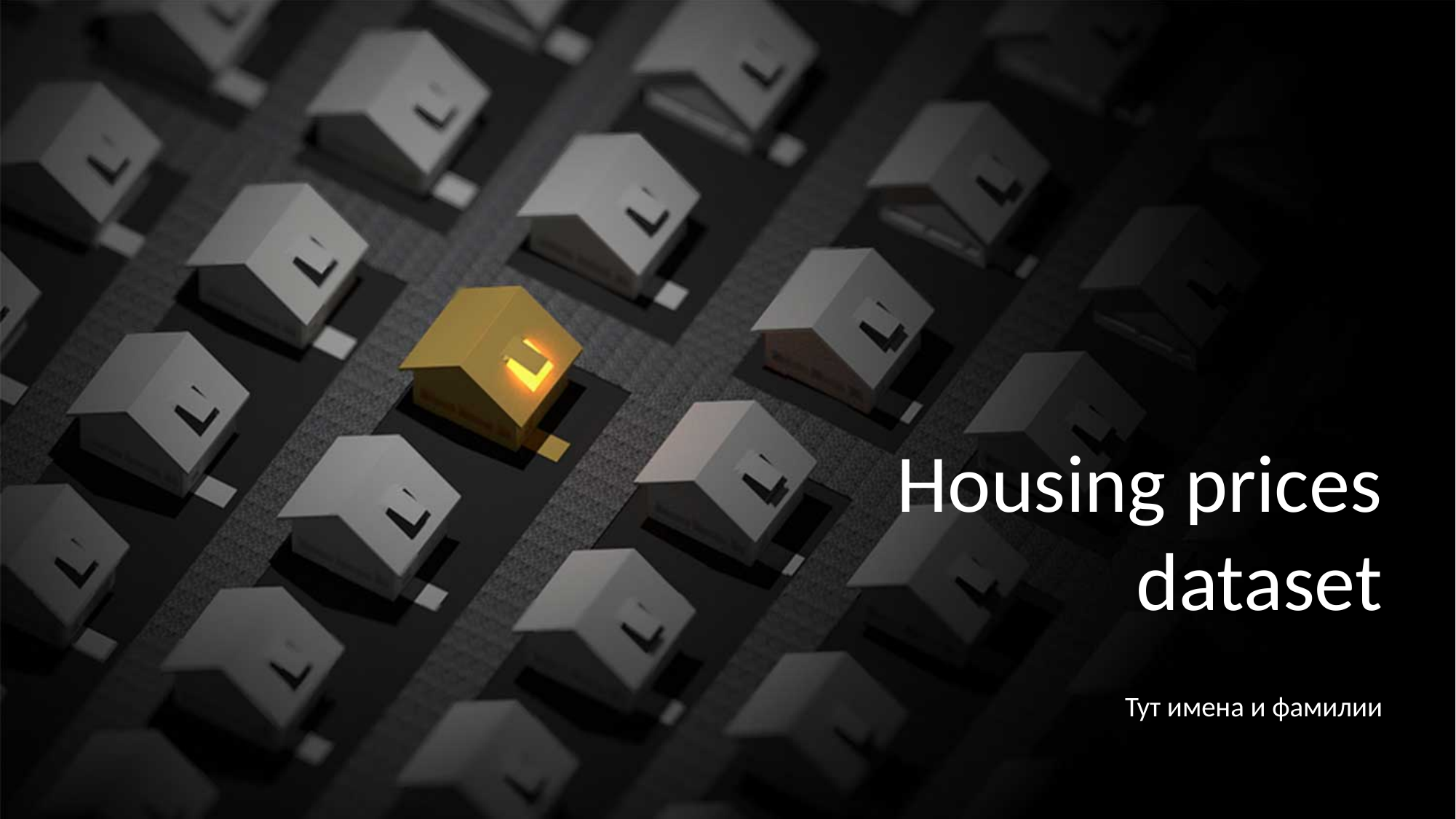

Housing prices dataset
Тут имена и фамилии